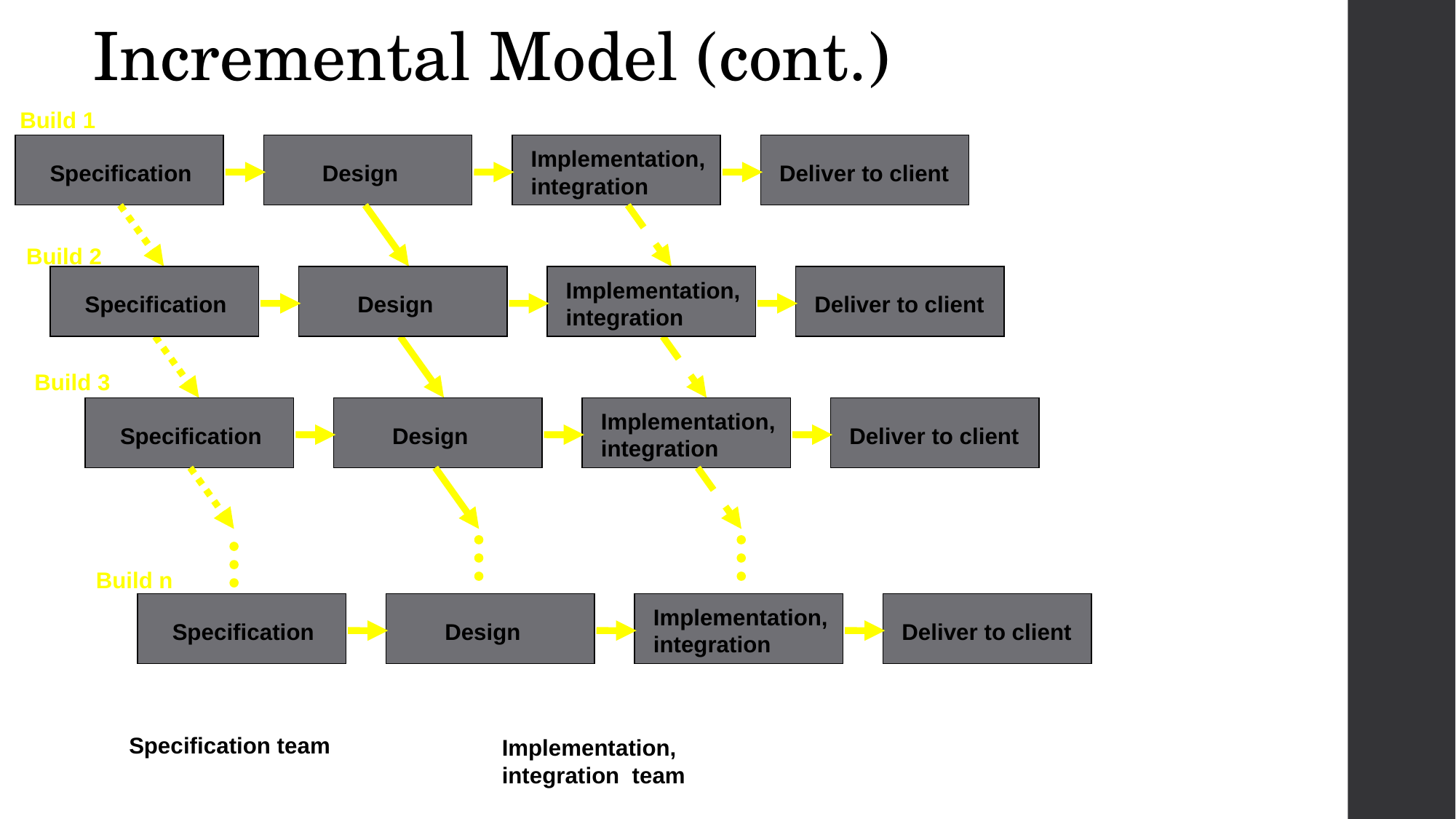

Incremental Model (cont.)
Build 1

Specification

Design

Implementation, integration

Deliver to client

Build 2

Specification

Design

Implementation, integration

Deliver to client

Build 3

Specification

Design

Implementation, integration

Deliver to client

Build n

Specification

Design

Implementation, integration

Deliver to client

Specification team
Implementation, integration  team

Design team